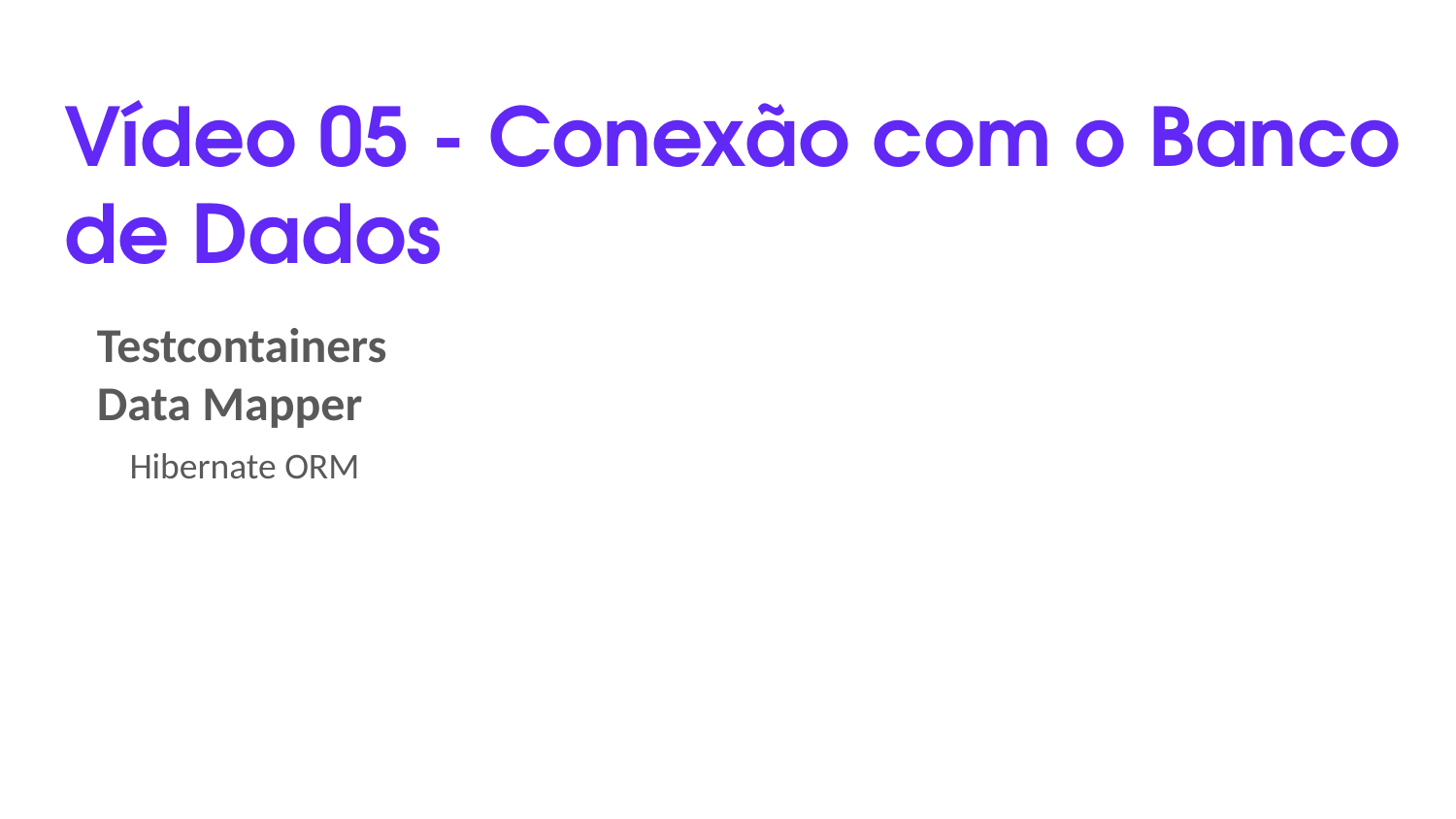

# Vídeo 05 - Conexão com o Banco de Dados

   Testcontainers
   Data Mapper
      Hibernate ORM